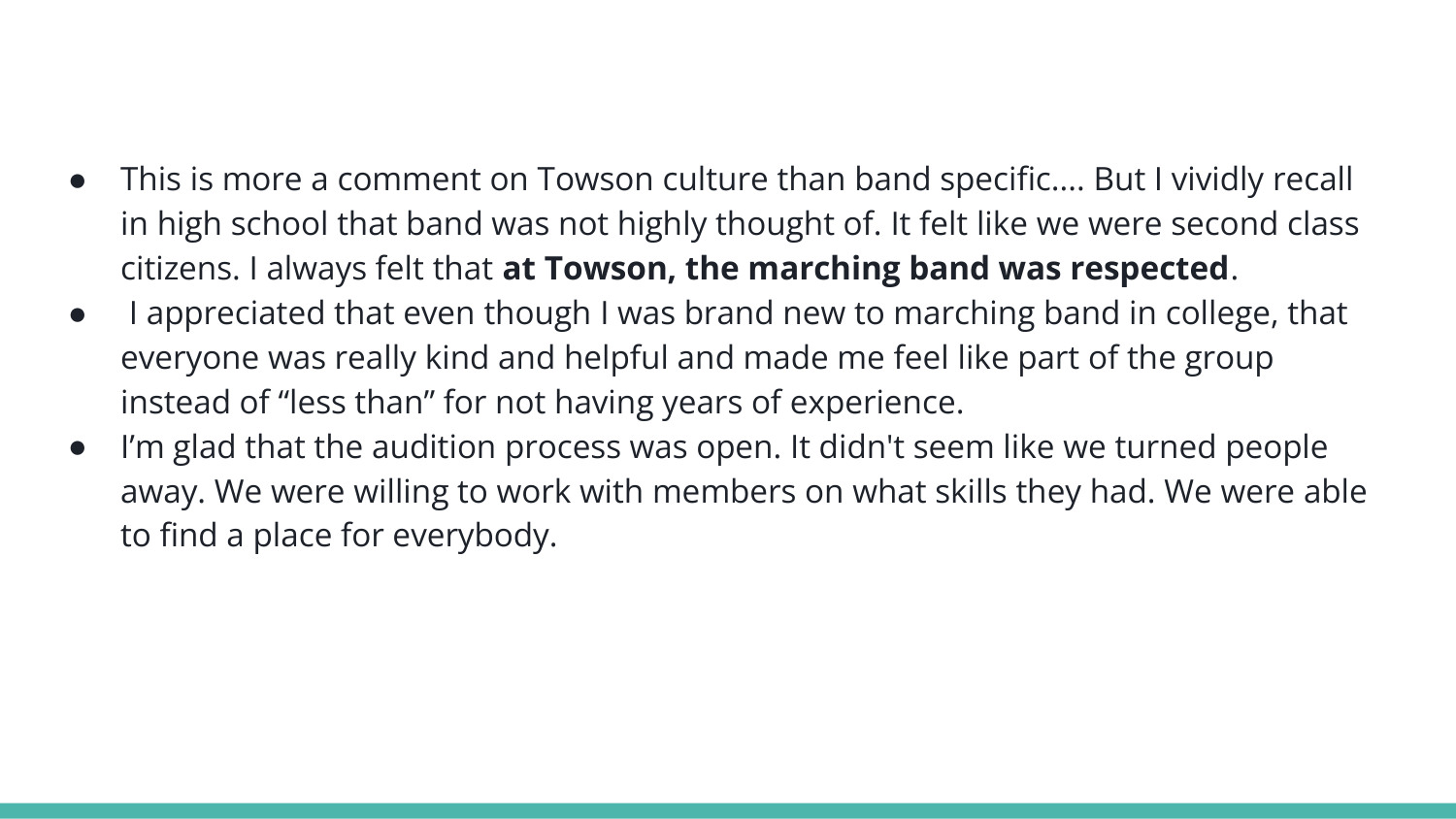

This is more a comment on Towson culture than band specific.... But I vividly recall in high school that band was not highly thought of. It felt like we were second class citizens. I always felt that at Towson, the marching band was respected.
 I appreciated that even though I was brand new to marching band in college, that everyone was really kind and helpful and made me feel like part of the group instead of “less than” for not having years of experience.
I’m glad that the audition process was open. It didn't seem like we turned people away. We were willing to work with members on what skills they had. We were able to find a place for everybody.